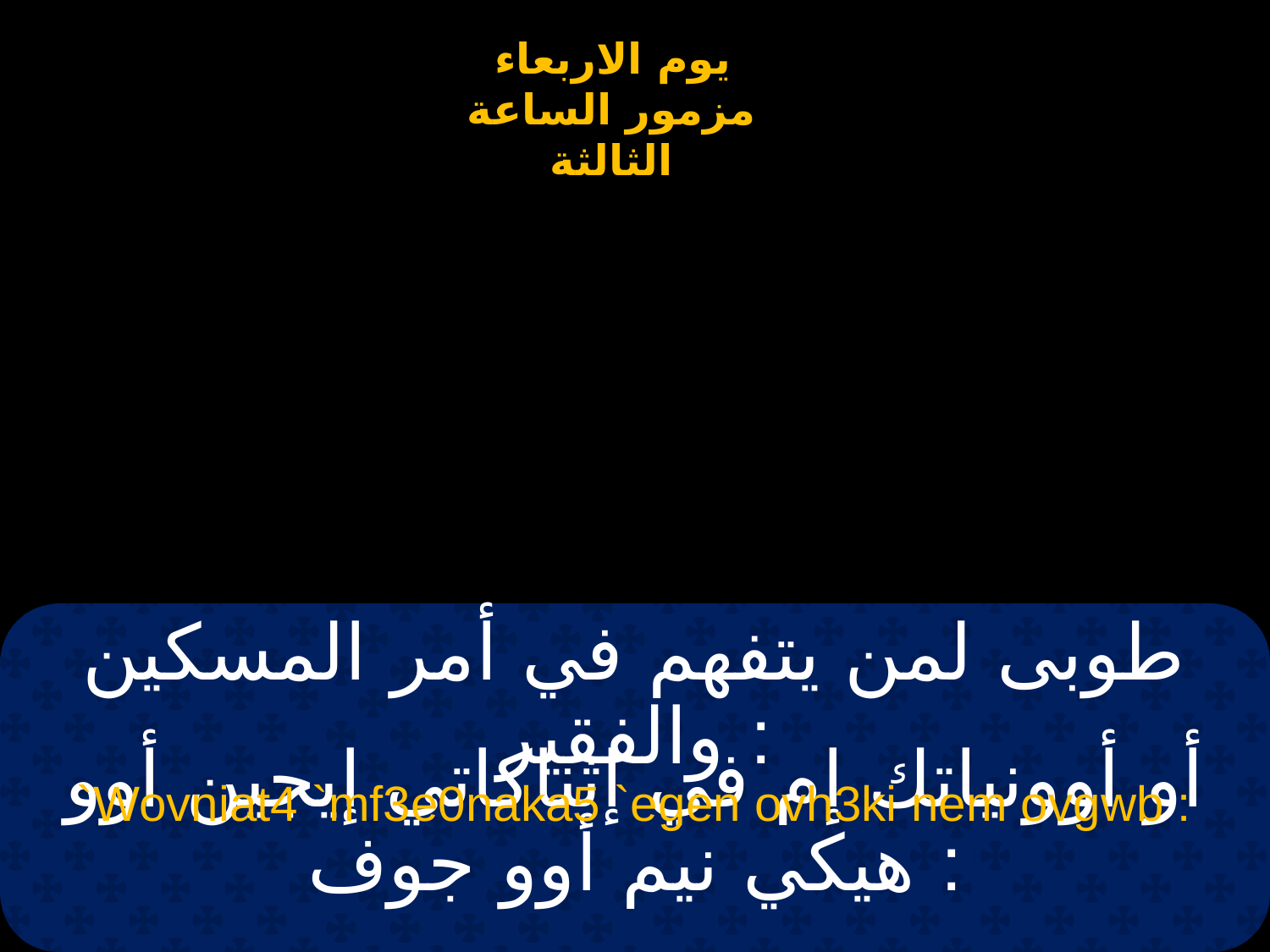

# طوبى لمن يتفهم في أمر المسكين والفقير :
`Wovniat4 `mf3e0naka5 `egen ovh3ki nem ovgwb :
أو أوونياتك إم في إثناكاتي إيجين أوو هيكي نيم أوو جوف :